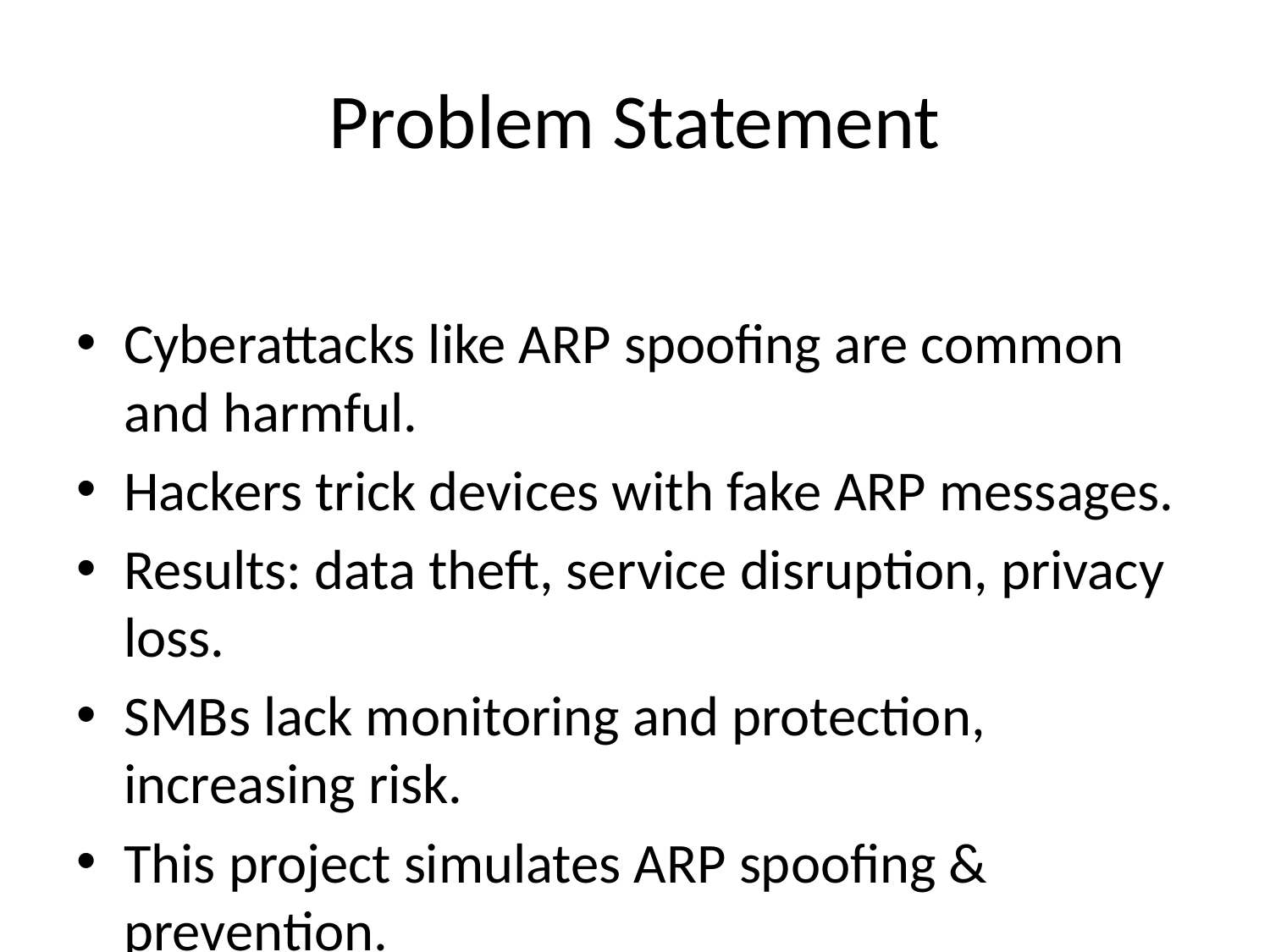

# Problem Statement

Cyberattacks like ARP spoofing are common and harmful.
Hackers trick devices with fake ARP messages.
Results: data theft, service disruption, privacy loss.
SMBs lack monitoring and protection, increasing risk.
This project simulates ARP spoofing & prevention.